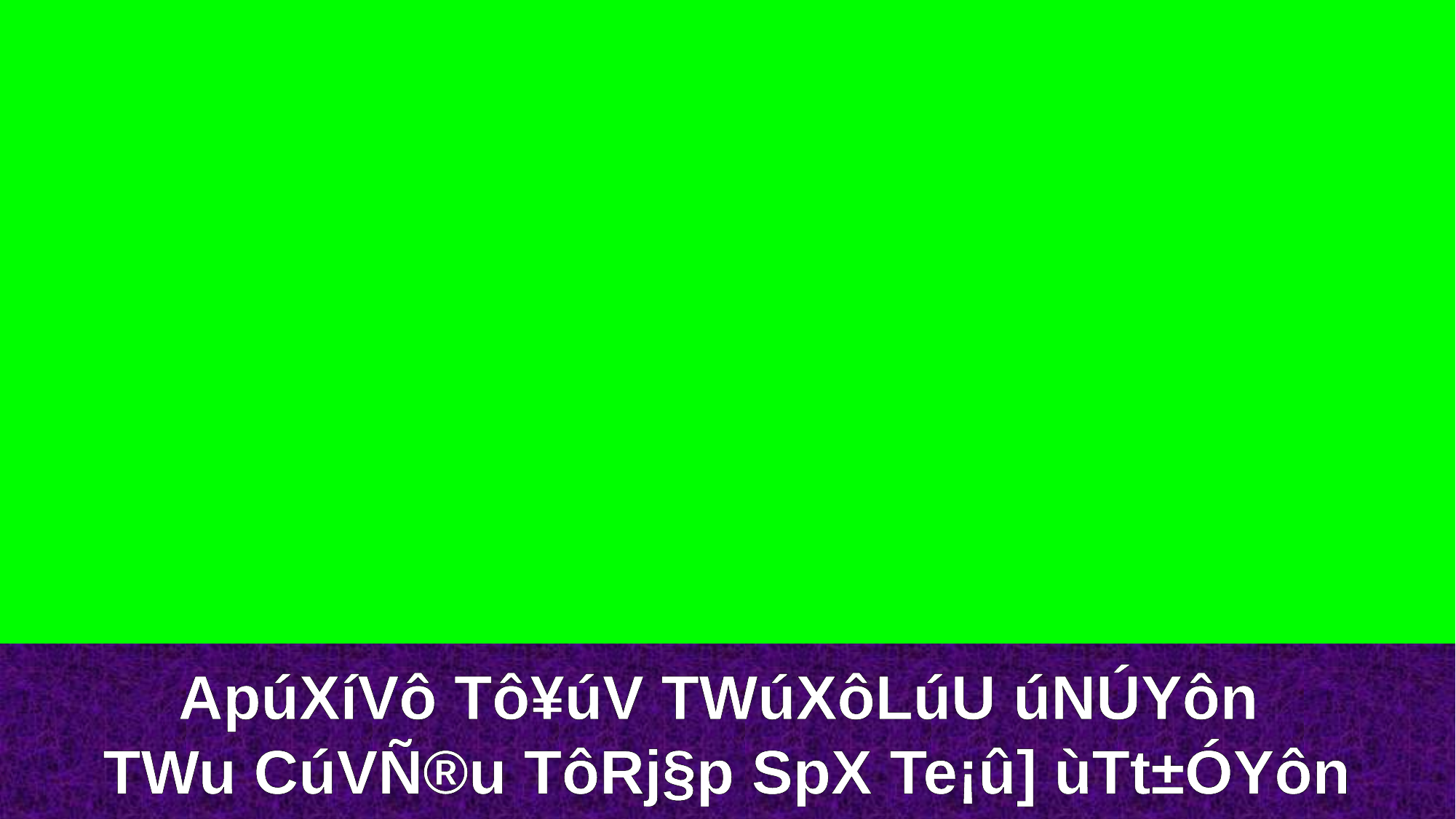

ApúXíVô Tô¥úV TWúXôLúU úNÚYôn
TWu CúVÑ®u TôRj§p SpX Te¡û] ùTt±ÓYôn